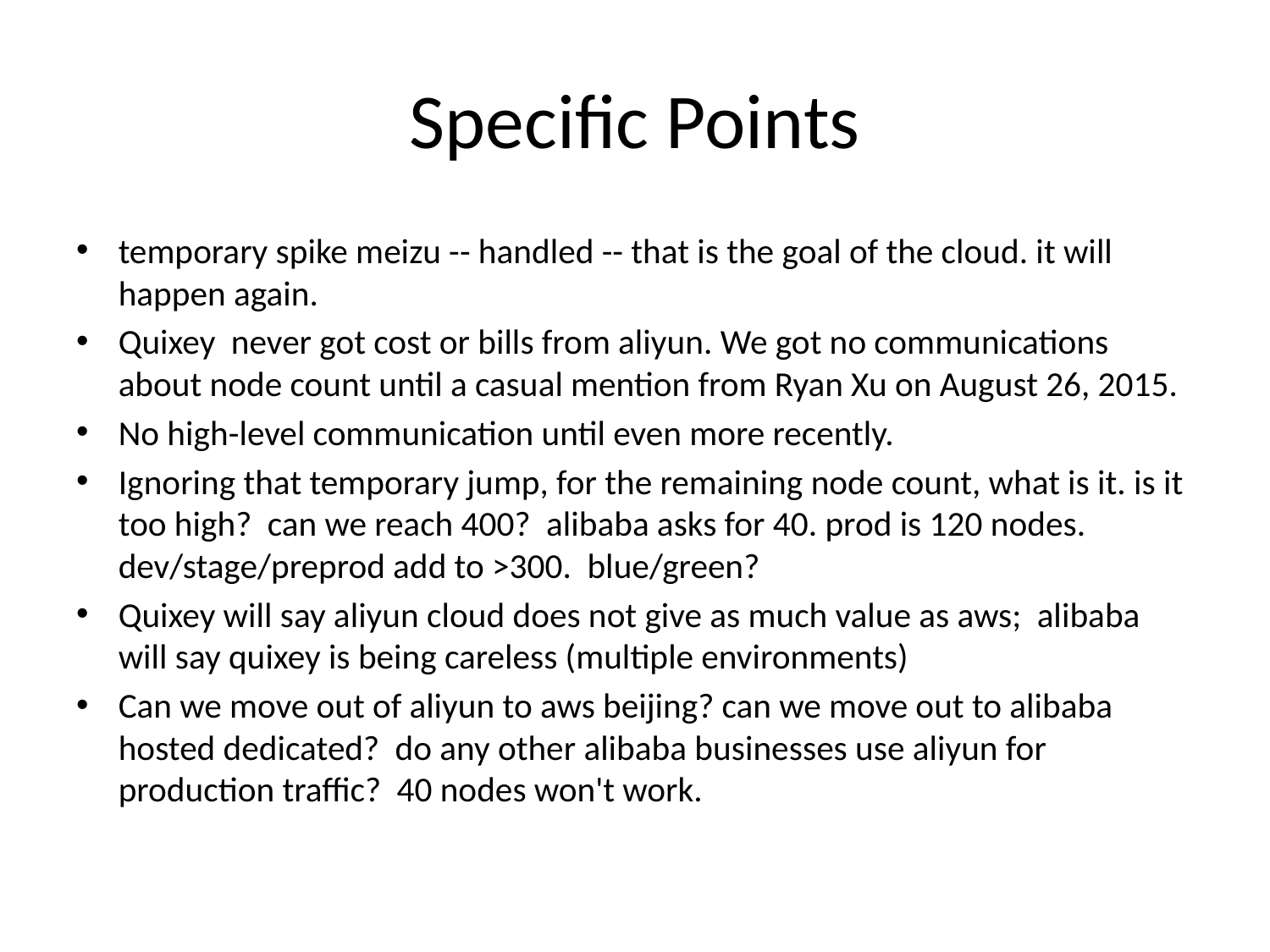

# Specific Points
temporary spike meizu -- handled -- that is the goal of the cloud. it will happen again.
Quixey  never got cost or bills from aliyun. We got no communications about node count until a casual mention from Ryan Xu on August 26, 2015.
No high-level communication until even more recently.
Ignoring that temporary jump, for the remaining node count, what is it. is it too high?  can we reach 400?  alibaba asks for 40. prod is 120 nodes.  dev/stage/preprod add to >300.  blue/green?
Quixey will say aliyun cloud does not give as much value as aws;  alibaba will say quixey is being careless (multiple environments)
Can we move out of aliyun to aws beijing? can we move out to alibaba hosted dedicated?  do any other alibaba businesses use aliyun for production traffic?  40 nodes won't work.